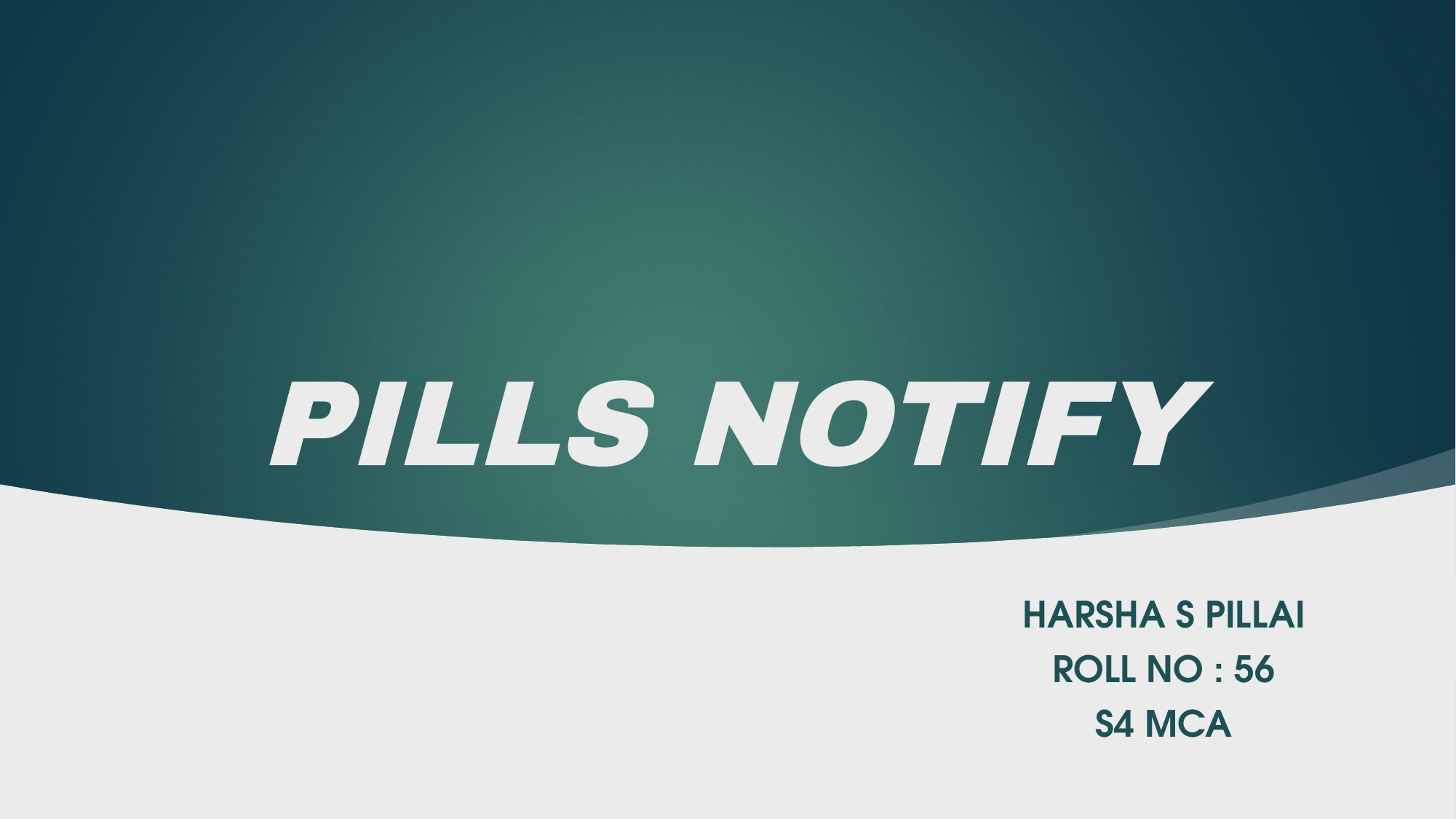

# PILLS NOTIFY

HARSHA S PILLAI
ROLL NO : 56
S4 MCA